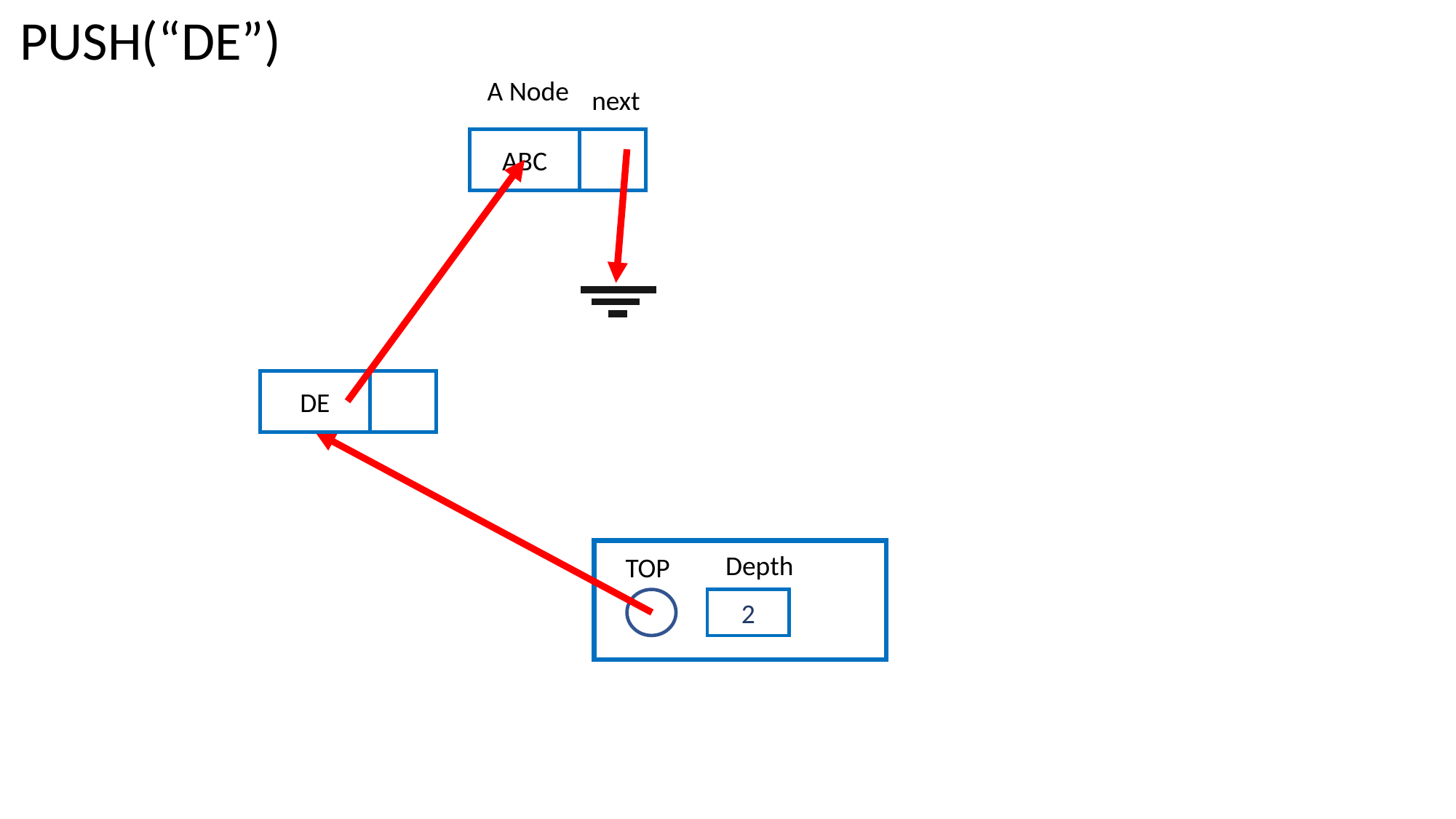

PUSH(“DE”)
 A Node
 next
ABC

DE

Depth
TOP
2